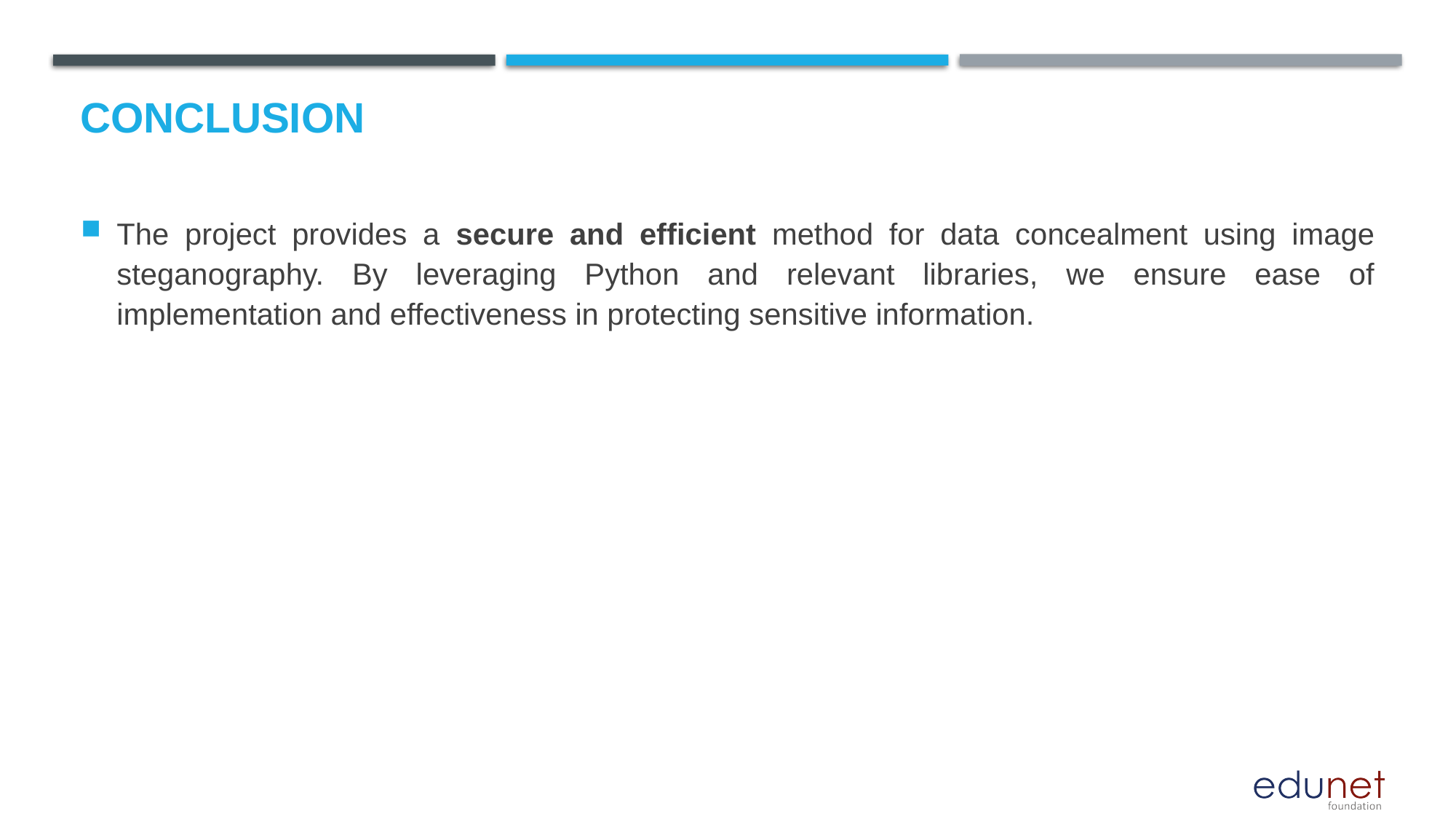

# Conclusion
The project provides a secure and efficient method for data concealment using image steganography. By leveraging Python and relevant libraries, we ensure ease of implementation and effectiveness in protecting sensitive information.